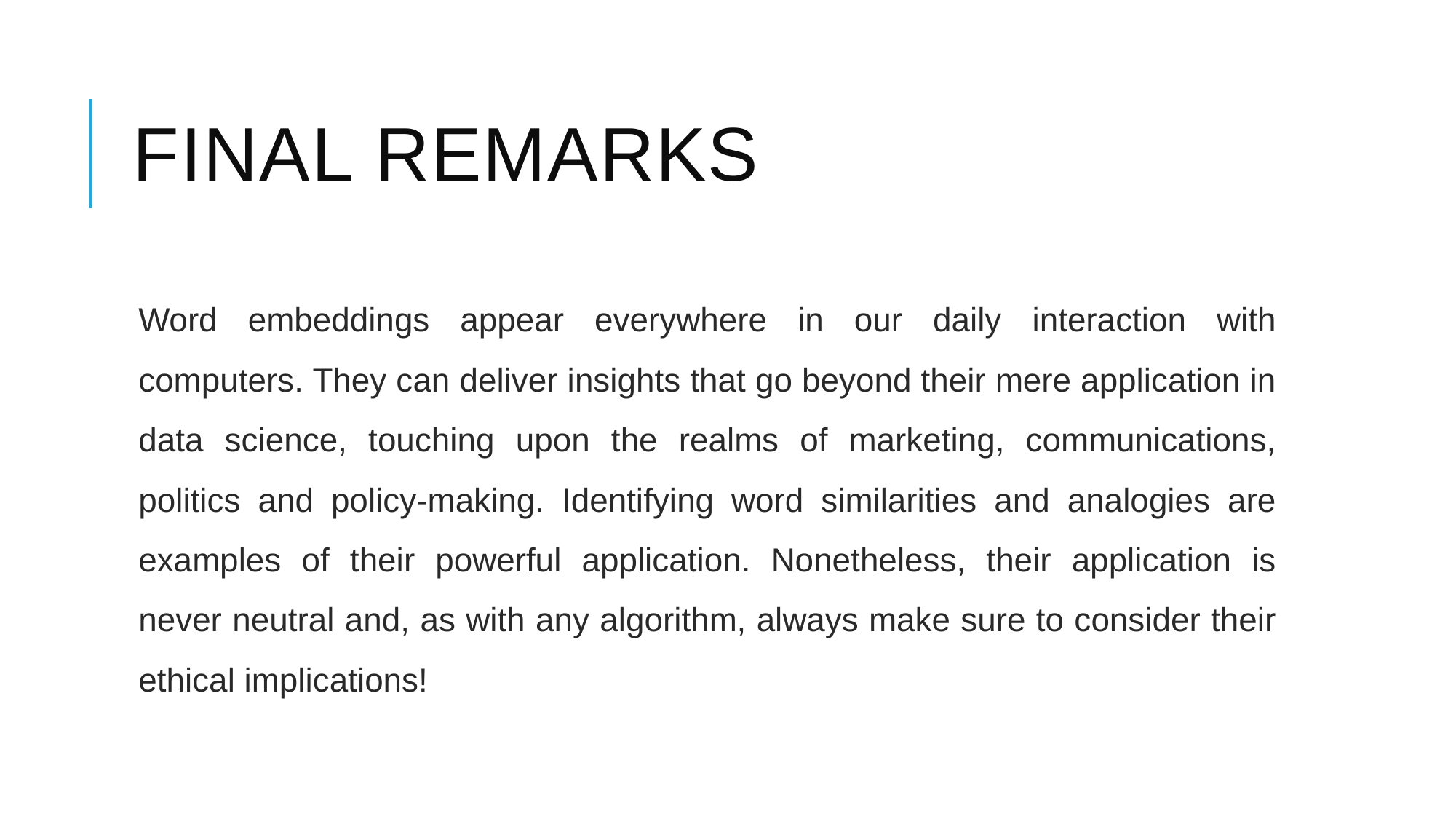

# Final Remarks
Word embeddings appear everywhere in our daily interaction with computers. They can deliver insights that go beyond their mere application in data science, touching upon the realms of marketing, communications, politics and policy-making. Identifying word similarities and analogies are examples of their powerful application. Nonetheless, their application is never neutral and, as with any algorithm, always make sure to consider their ethical implications!